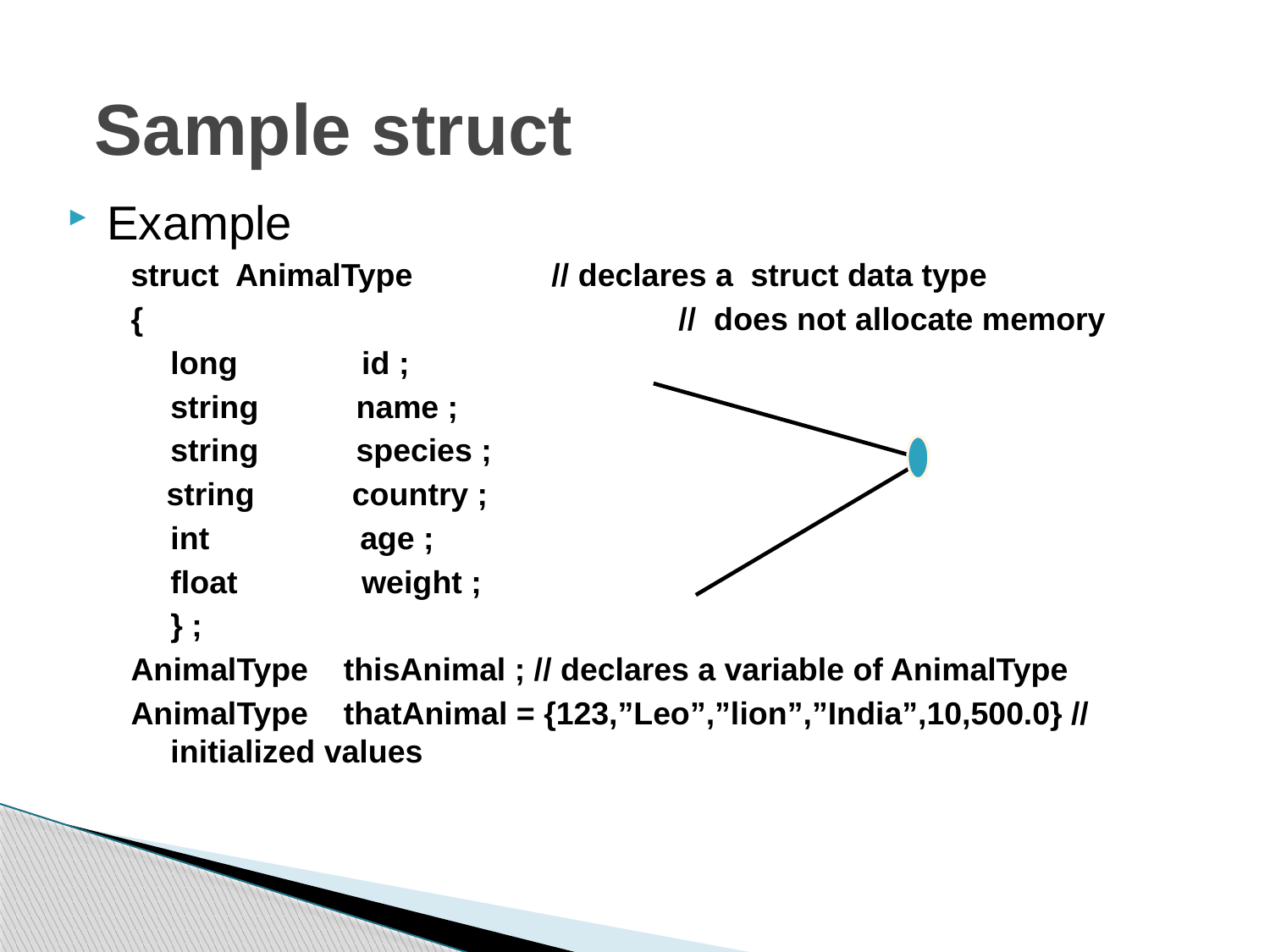

# Sample struct
Example
struct  AnimalType		// declares a  struct data type
{					//  does not allocate memory
	long              id ;
	string           name ;
	string           species ;
    string           country ;
	int                 age ;
	float              weight ;
	} ;
AnimalType    thisAnimal ; // declares a variable of AnimalType
AnimalType    thatAnimal = {123,”Leo”,”lion”,”India”,10,500.0} // initialized values